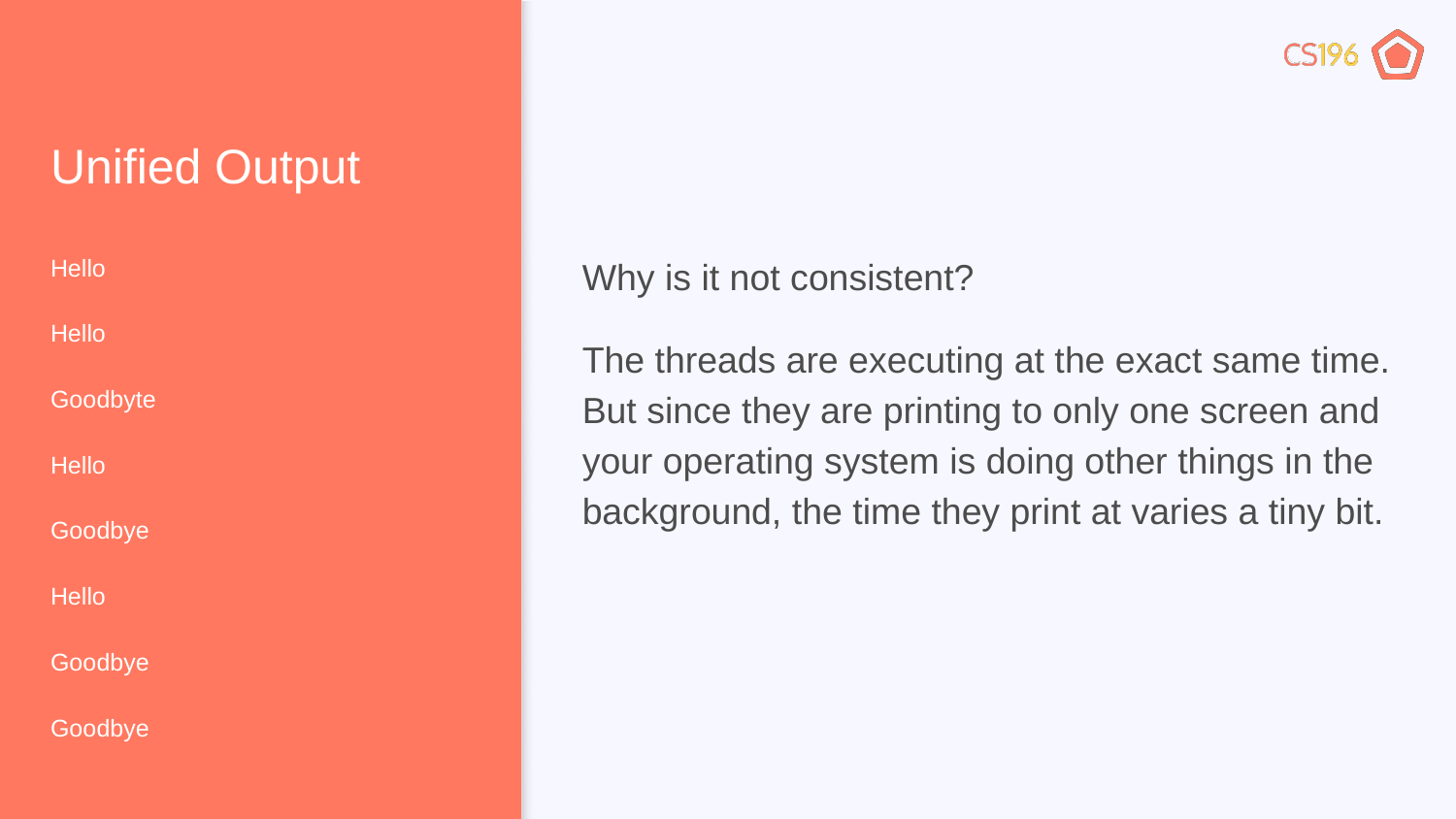

# Unified Output
Hello
Hello
Goodbyte
Hello
Goodbye
Hello
Goodbye
Goodbye
Why is it not consistent?
The threads are executing at the exact same time. But since they are printing to only one screen and your operating system is doing other things in the background, the time they print at varies a tiny bit.